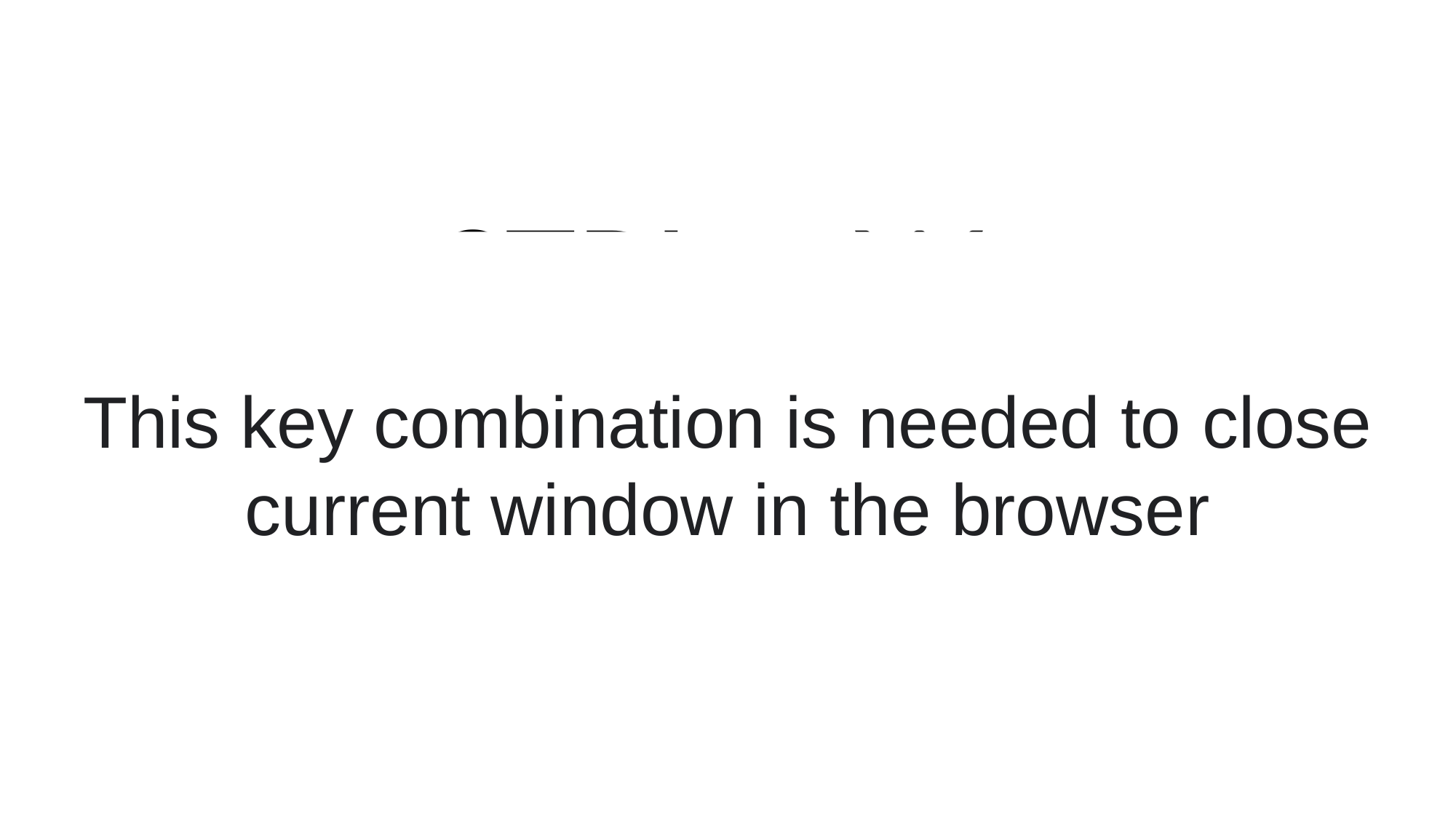

# CTRL + W
This key combination is needed to close current window in the browser